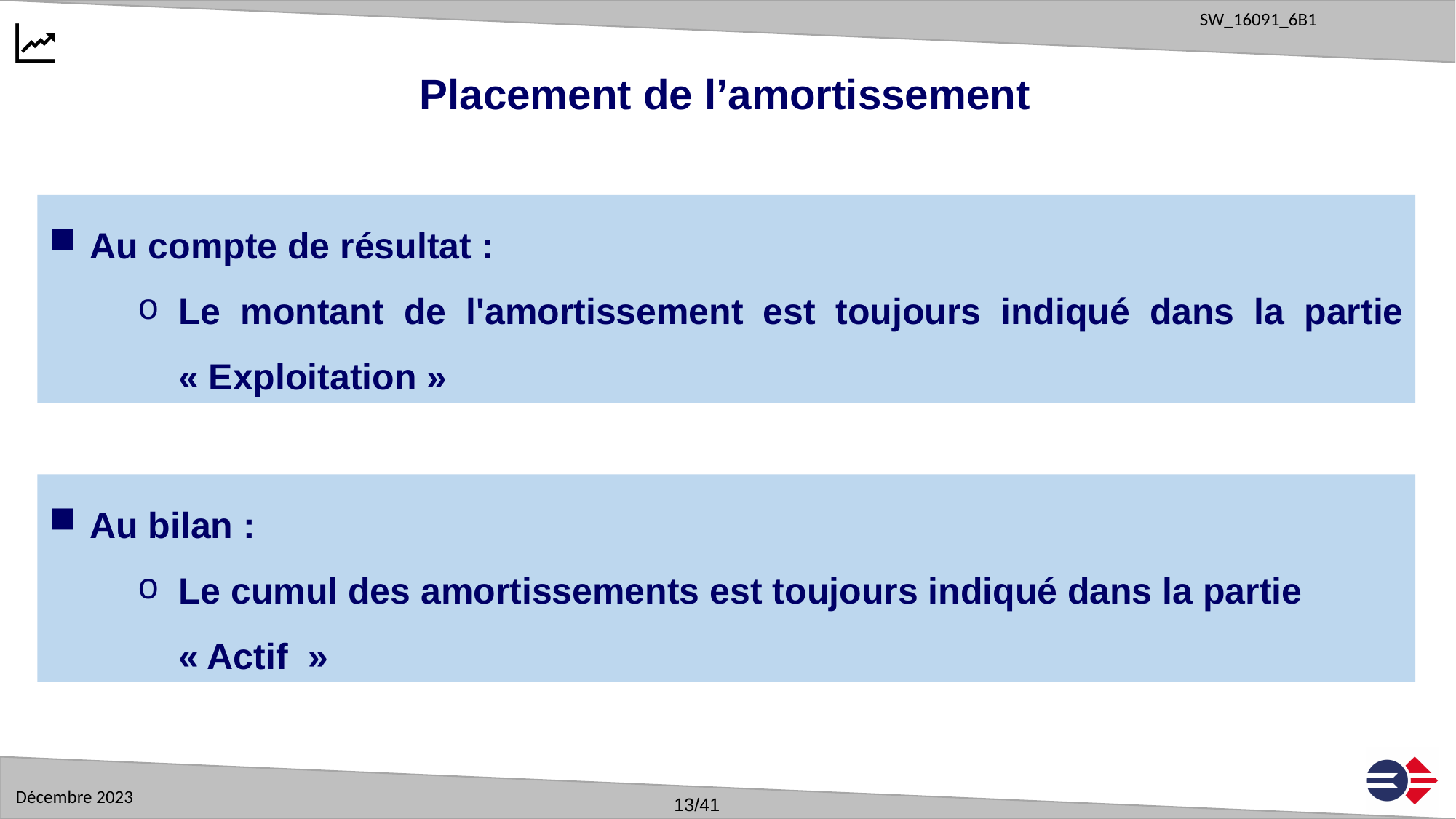

Placement de l’amortissement
Au compte de résultat :
Le montant de l'amortissement est toujours indiqué dans la partie « Exploitation »
Au bilan :
Le cumul des amortissements est toujours indiqué dans la partie
    « Actif  »